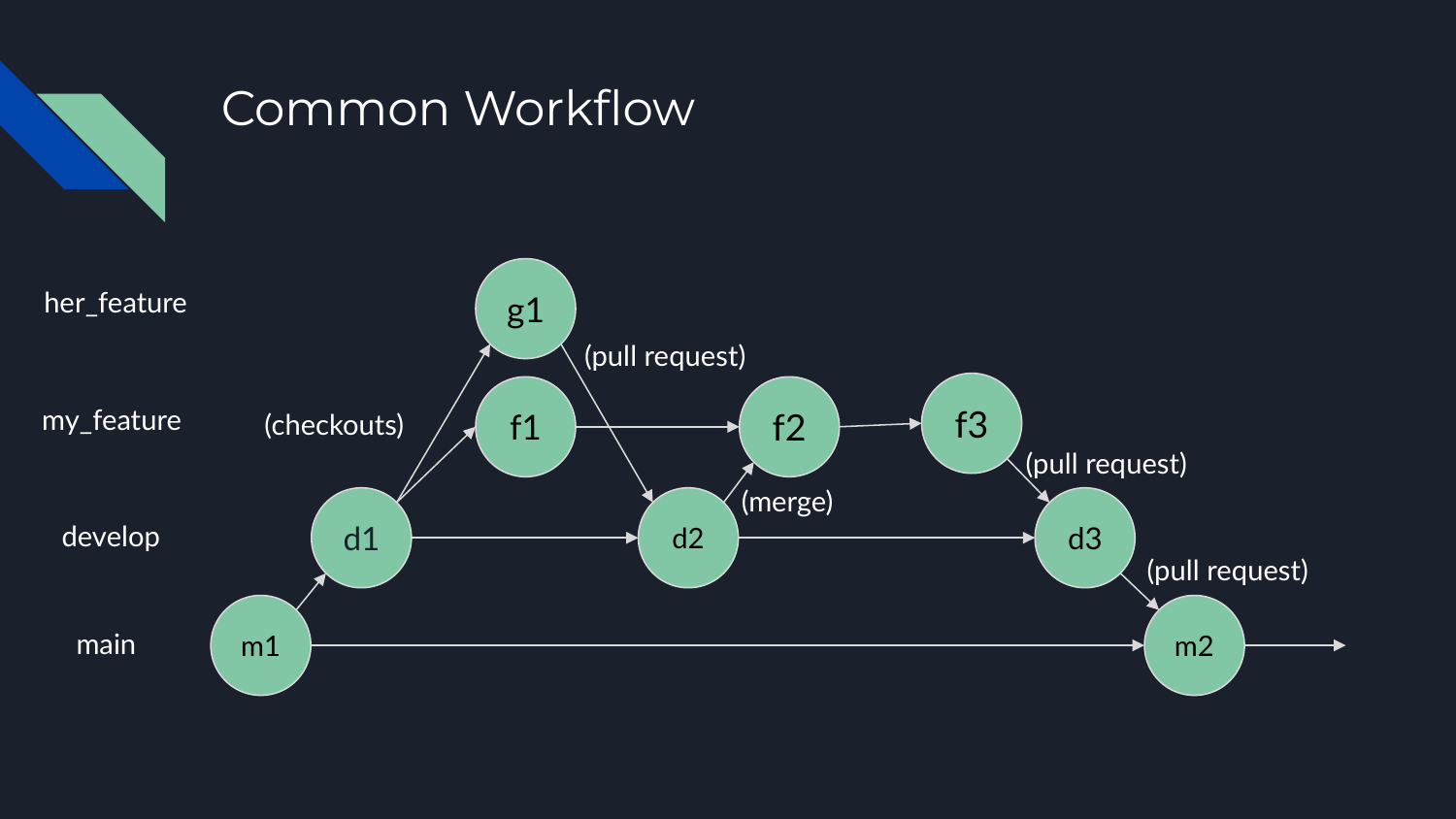

# Common Workflow
g1
her_feature
(pull request)
f3
f1
f2
my_feature
(checkouts)
(pull request)
(merge)
d1
d2
d3
develop
(pull request)
m1
m2
main